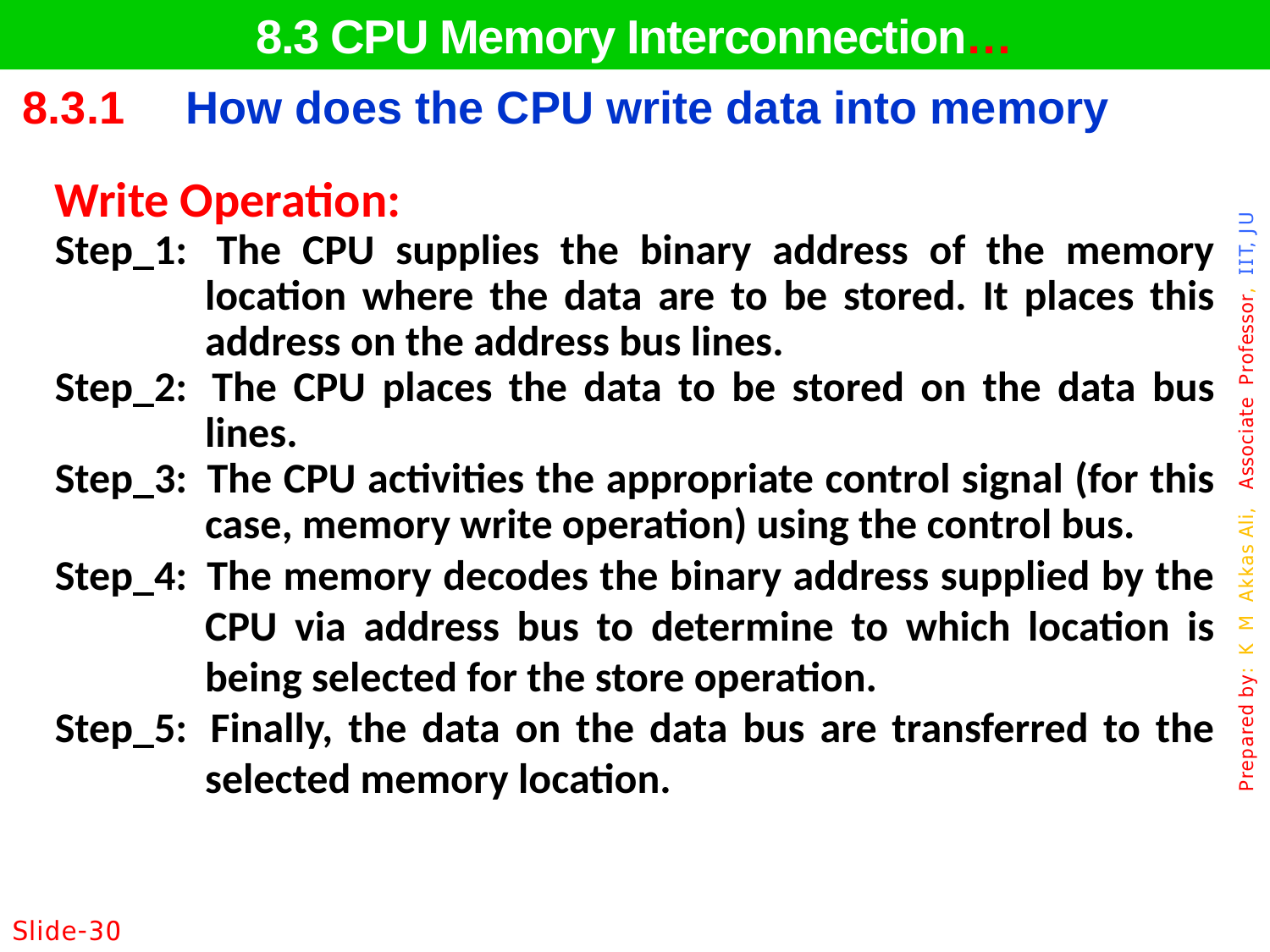

8.3 CPU Memory Interconnection…
| 8.3.1 | How does the CPU write data into memory |
| --- | --- |
Write Operation:
Step_1: 	The CPU supplies the binary address of the memory location where the data are to be stored. It places this address on the address bus lines.
Step_2: 	The CPU places the data to be stored on the data bus lines.
Step_3: 	The CPU activities the appropriate control signal (for this case, memory write operation) using the control bus.
Step_4: 	The memory decodes the binary address supplied by the CPU via address bus to determine to which location is being selected for the store operation.
Step_5: 	Finally, the data on the data bus are transferred to the selected memory location.
Slide-30